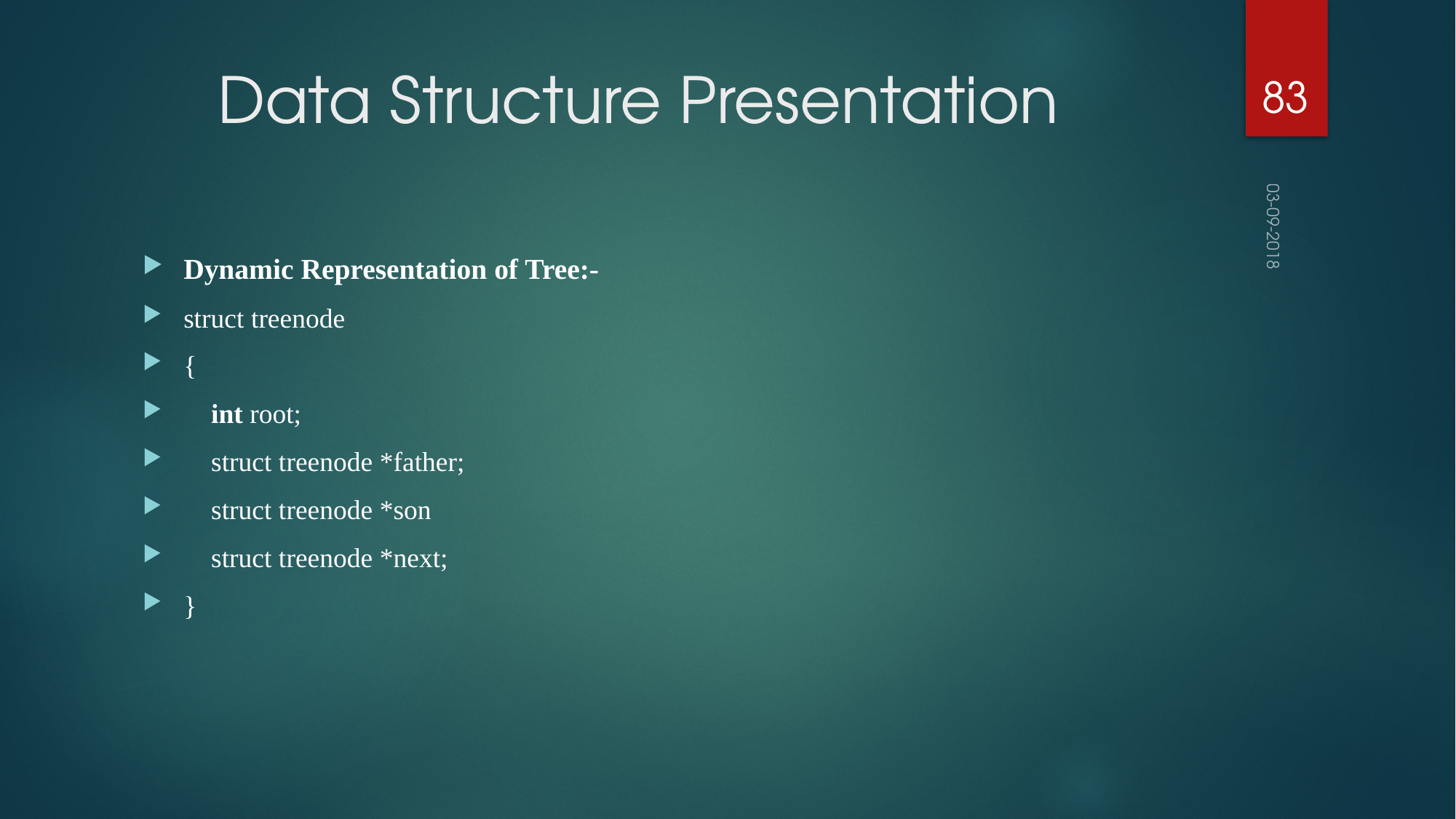

83
# Data Structure Presentation
03-09-2018
Dynamic Representation of Tree:-
struct treenode
{
    int root;
    struct treenode *father;
    struct treenode *son
    struct treenode *next;
}